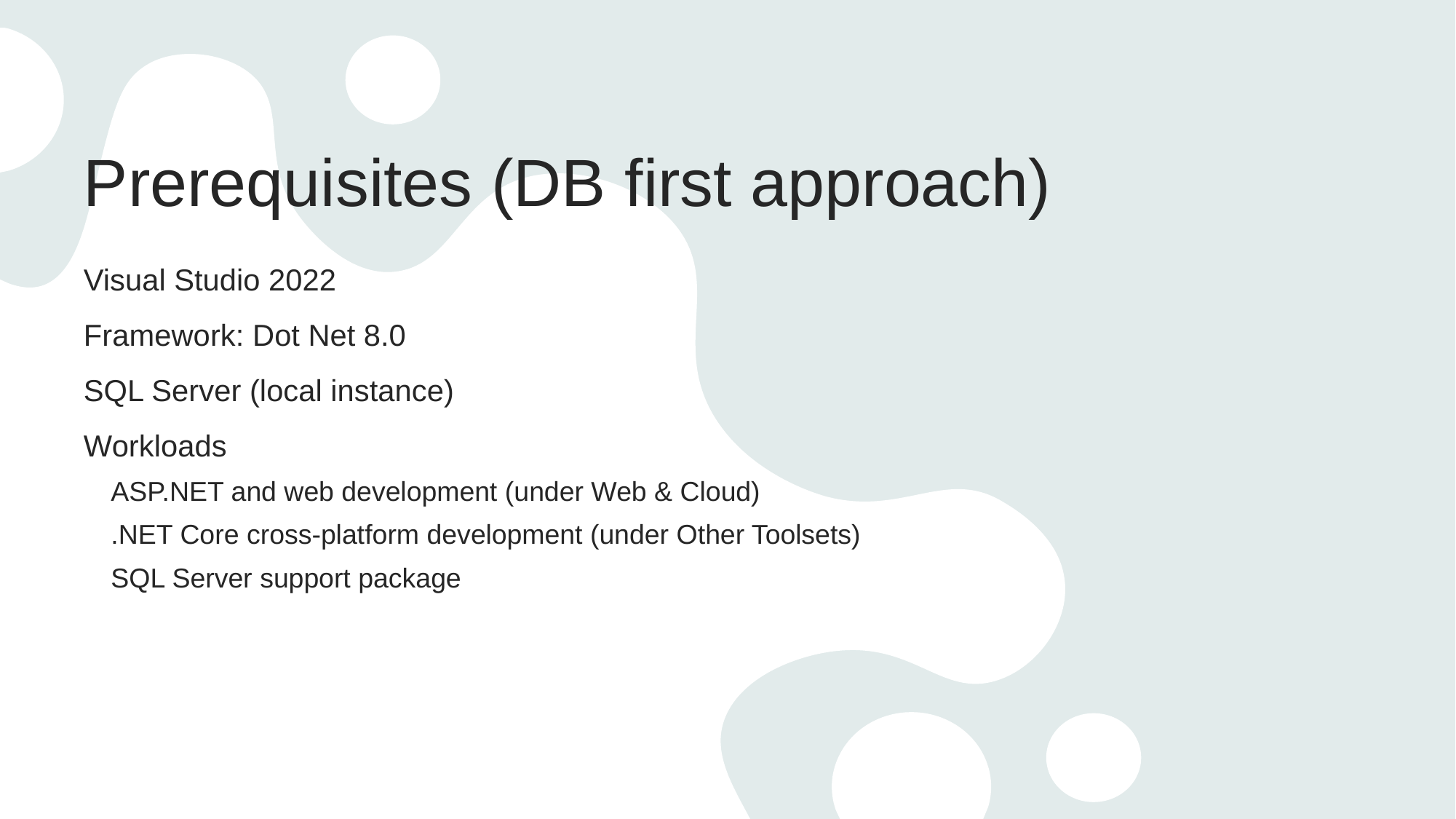

# Prerequisites (DB first approach)
Visual Studio 2022
Framework: Dot Net 8.0
SQL Server (local instance)
Workloads
ASP.NET and web development (under Web & Cloud)
.NET Core cross-platform development (under Other Toolsets)
SQL Server support package